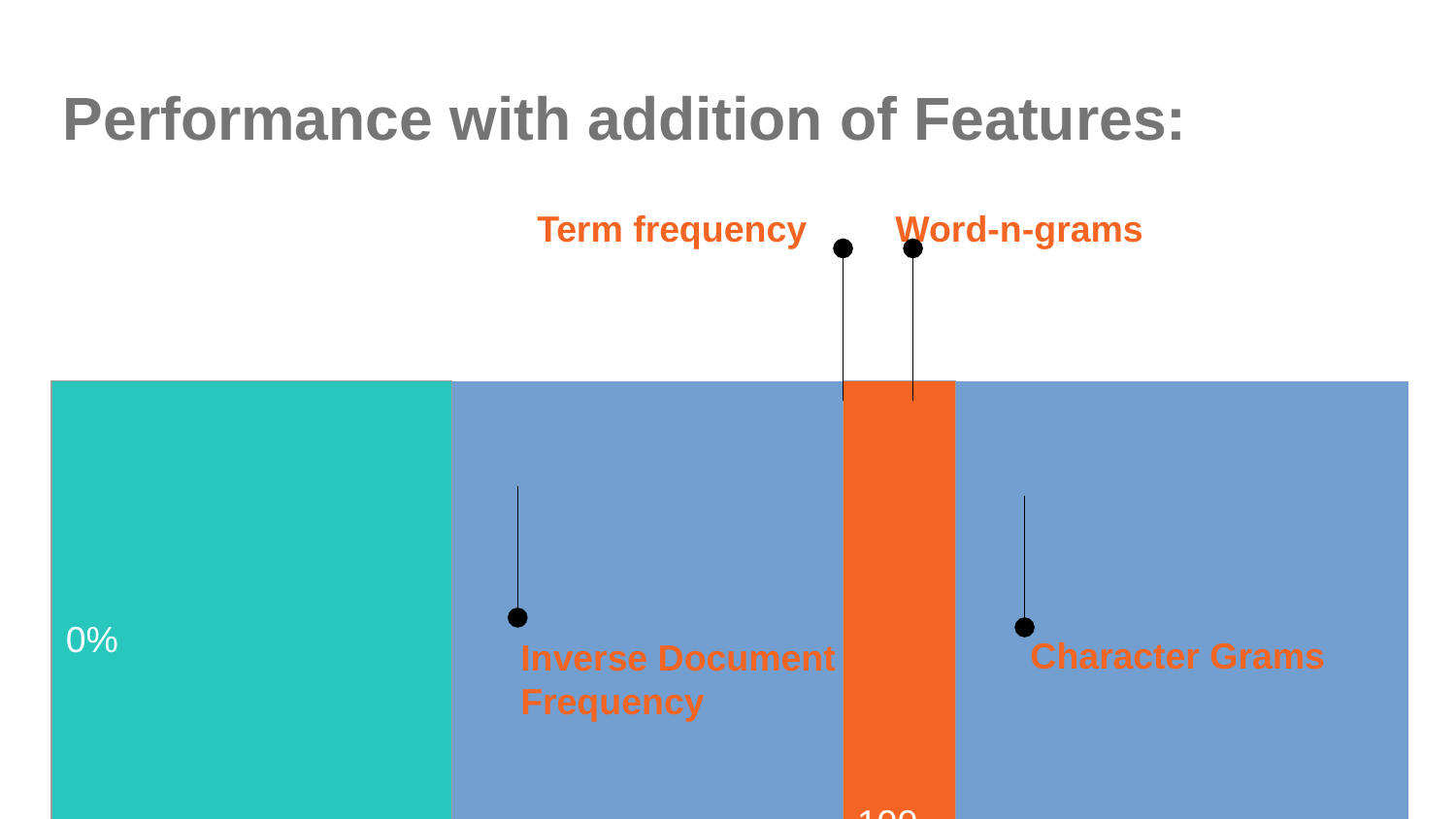

# Performance with addition of Features:
         Term frequency
Word-n-grams
| 0% |  |  |  | 100% |  |  |  |  |  |  |  |
| --- | --- | --- | --- | --- | --- | --- | --- | --- | --- | --- | --- |
Character Grams
Inverse Document Frequency